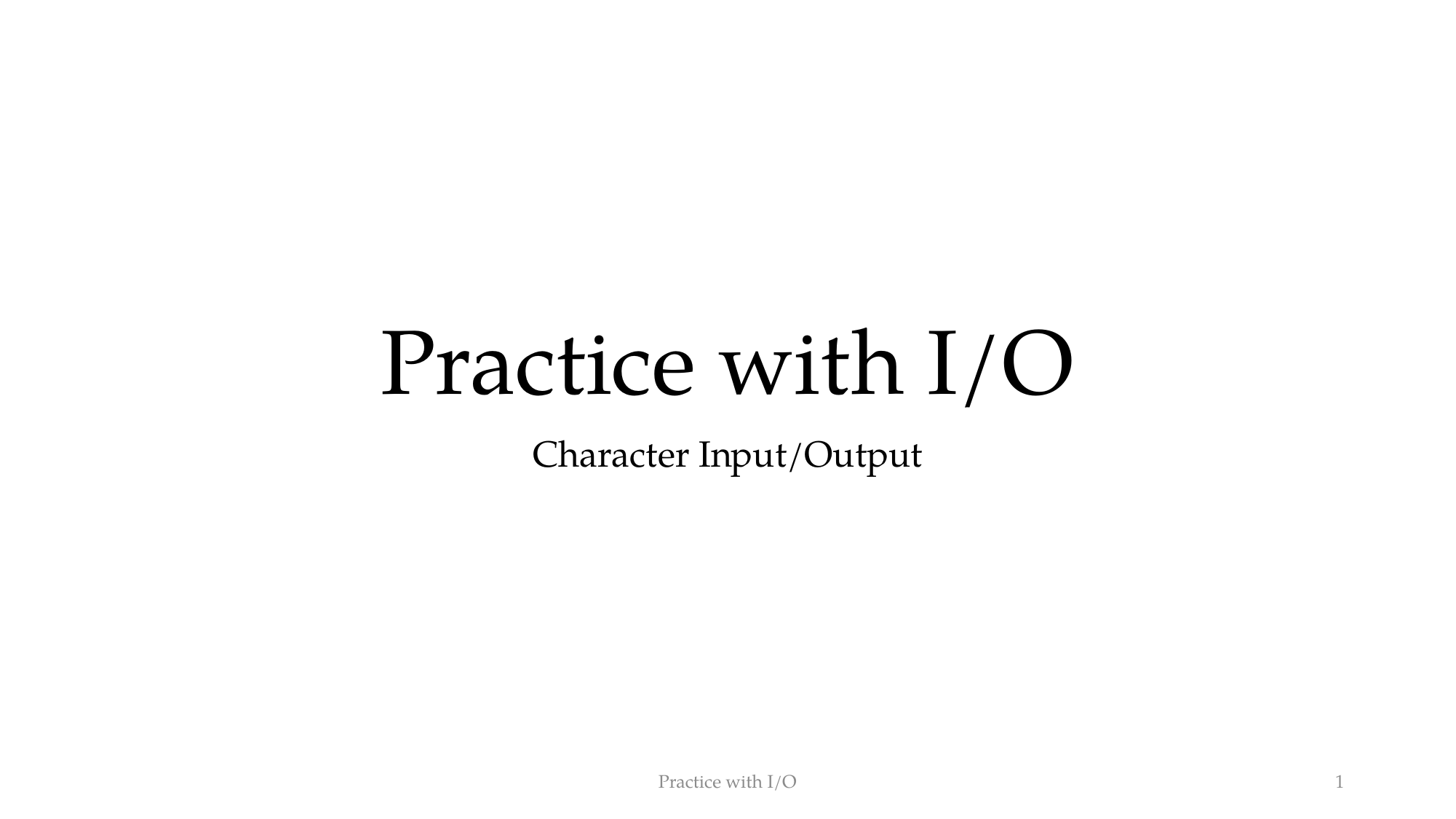

# Practice with I/O
Character Input/Output
Practice with I/O
1